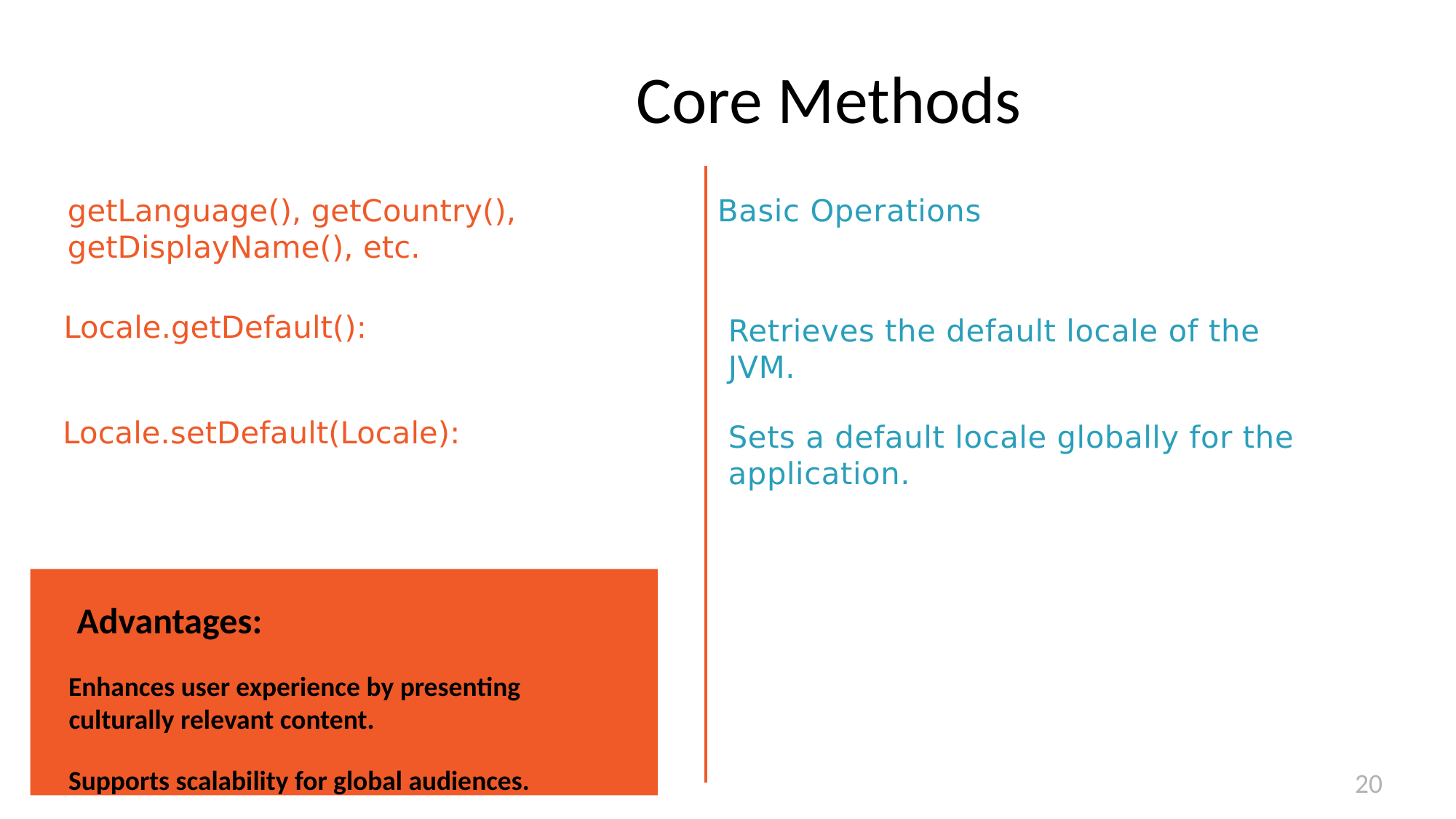

# Core Methods

getLanguage(), getCountry(), getDisplayName(), etc.
Basic Operations
Locale.getDefault():
Retrieves the default locale of the JVM.
Locale.setDefault(Locale):
Sets a default locale globally for the application.
 Advantages:
Enhances user experience by presenting culturally relevant content.
Supports scalability for global audiences.
20